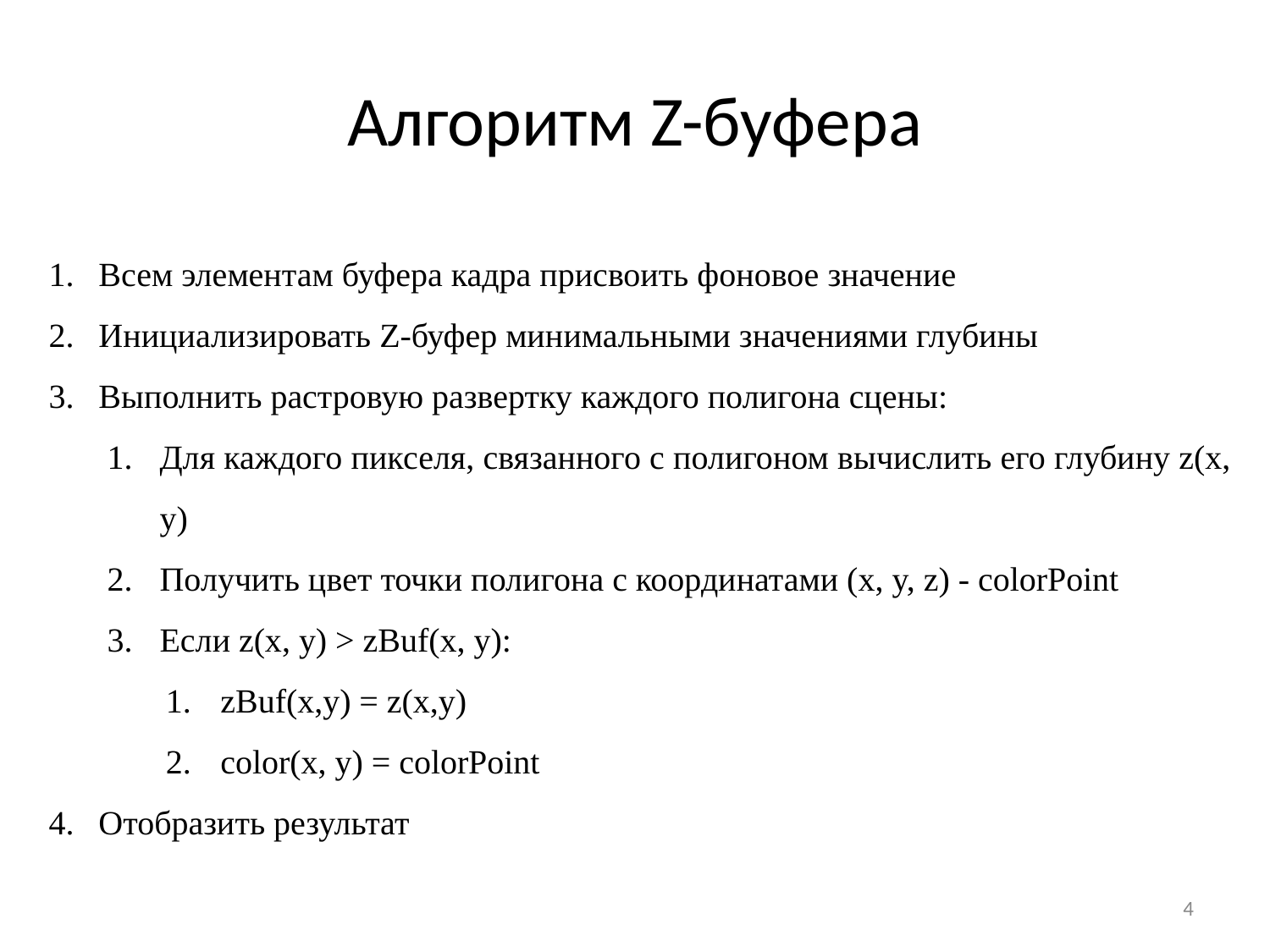

# Алгоритм Z-буфера
Всем элементам буфера кадра присвоить фоновое значение
Инициализировать Z-буфер минимальными значениями глубины
Выполнить растровую развертку каждого полигона сцены:
Для каждого пикселя, связанного с полигоном вычислить его глубину z(x, y)
Получить цвет точки полигона с координатами (x, y, z) - colorPoint
Если z(x, y) > zBuf(x, y):
zBuf(x,y) = z(x,y)
color(x, y) = colorPoint
Отобразить результат

4